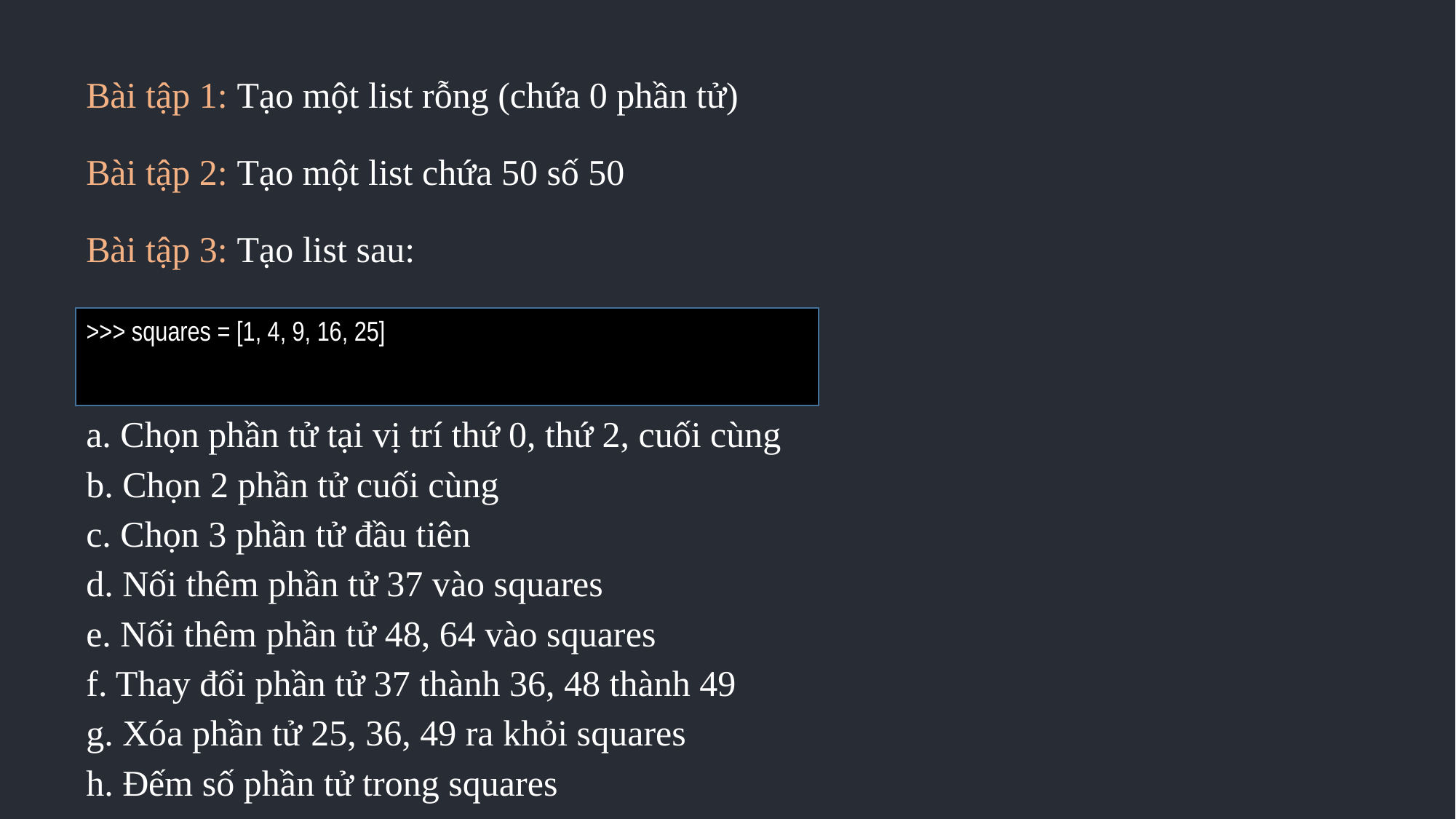

Bài tập 1: Tạo một list rỗng (chứa 0 phần tử)
Bài tập 2: Tạo một list chứa 50 số 50
Bài tập 3: Tạo list sau:
>>> squares = [1, 4, 9, 16, 25]
a. Chọn phần tử tại vị trí thứ 0, thứ 2, cuối cùng
b. Chọn 2 phần tử cuối cùng
c. Chọn 3 phần tử đầu tiên
d. Nối thêm phần tử 37 vào squares
e. Nối thêm phần tử 48, 64 vào squares
f. Thay đổi phần tử 37 thành 36, 48 thành 49
g. Xóa phần tử 25, 36, 49 ra khỏi squares
h. Đếm số phần tử trong squares